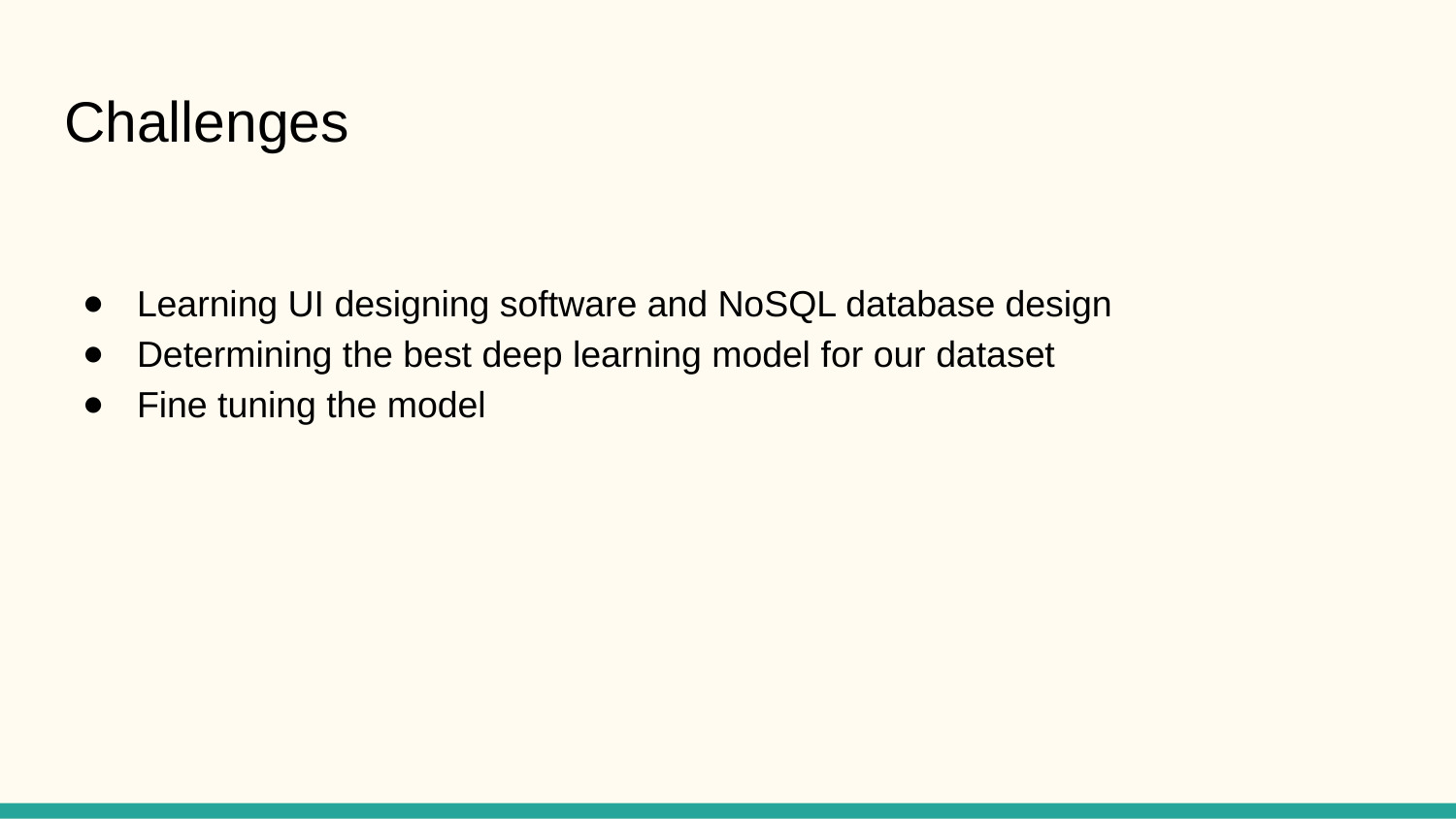

# Challenges
Learning UI designing software and NoSQL database design
Determining the best deep learning model for our dataset
Fine tuning the model